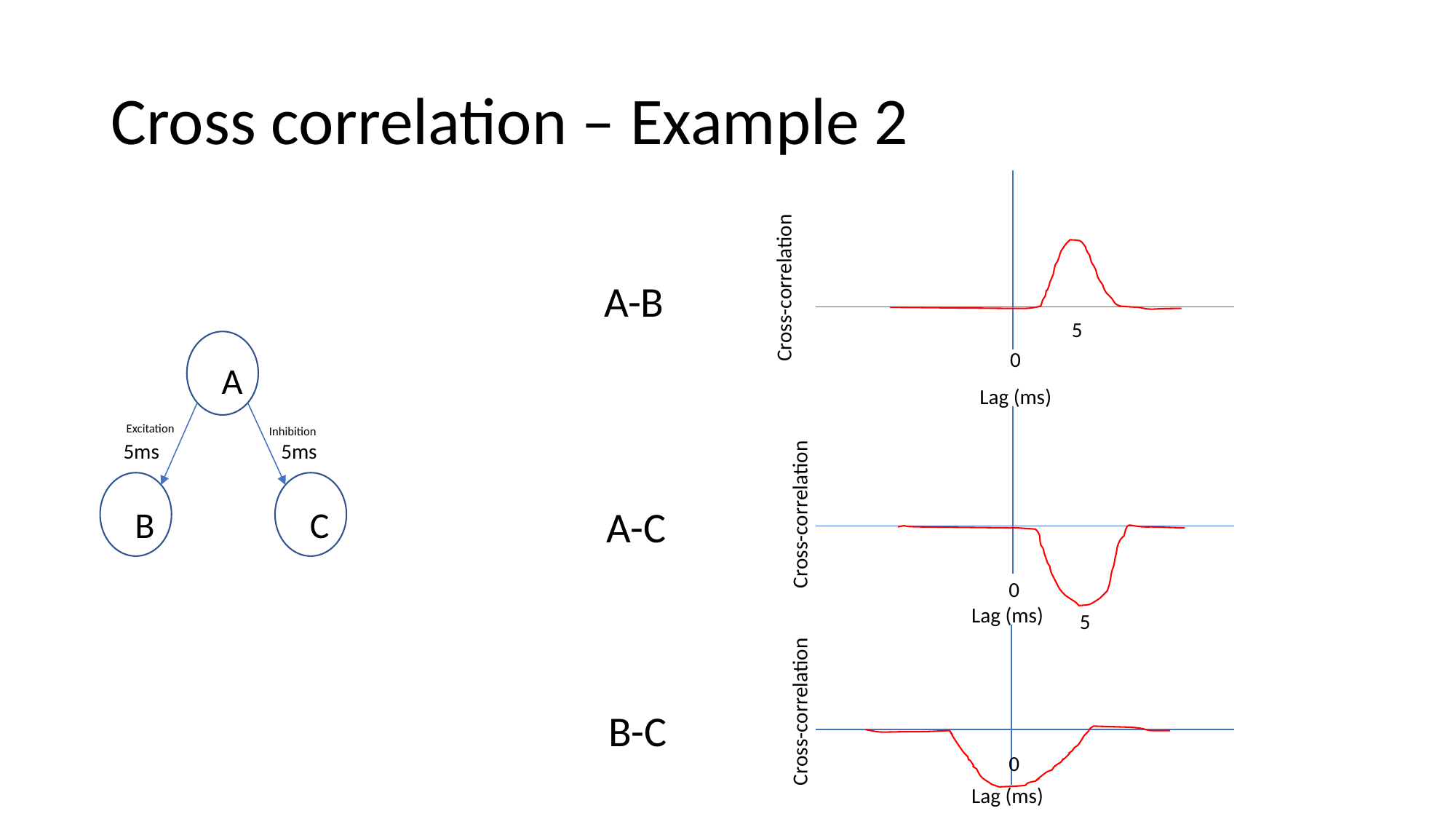

# Cross correlation – Example 2
A-B
A-C
B-C

Cross-correlation
5

A

B
C
Excitation
Inhibition
0
Lag (ms)
5ms
5ms
Cross-correlation

0
Lag (ms)
5
Cross-correlation

0
Lag (ms)